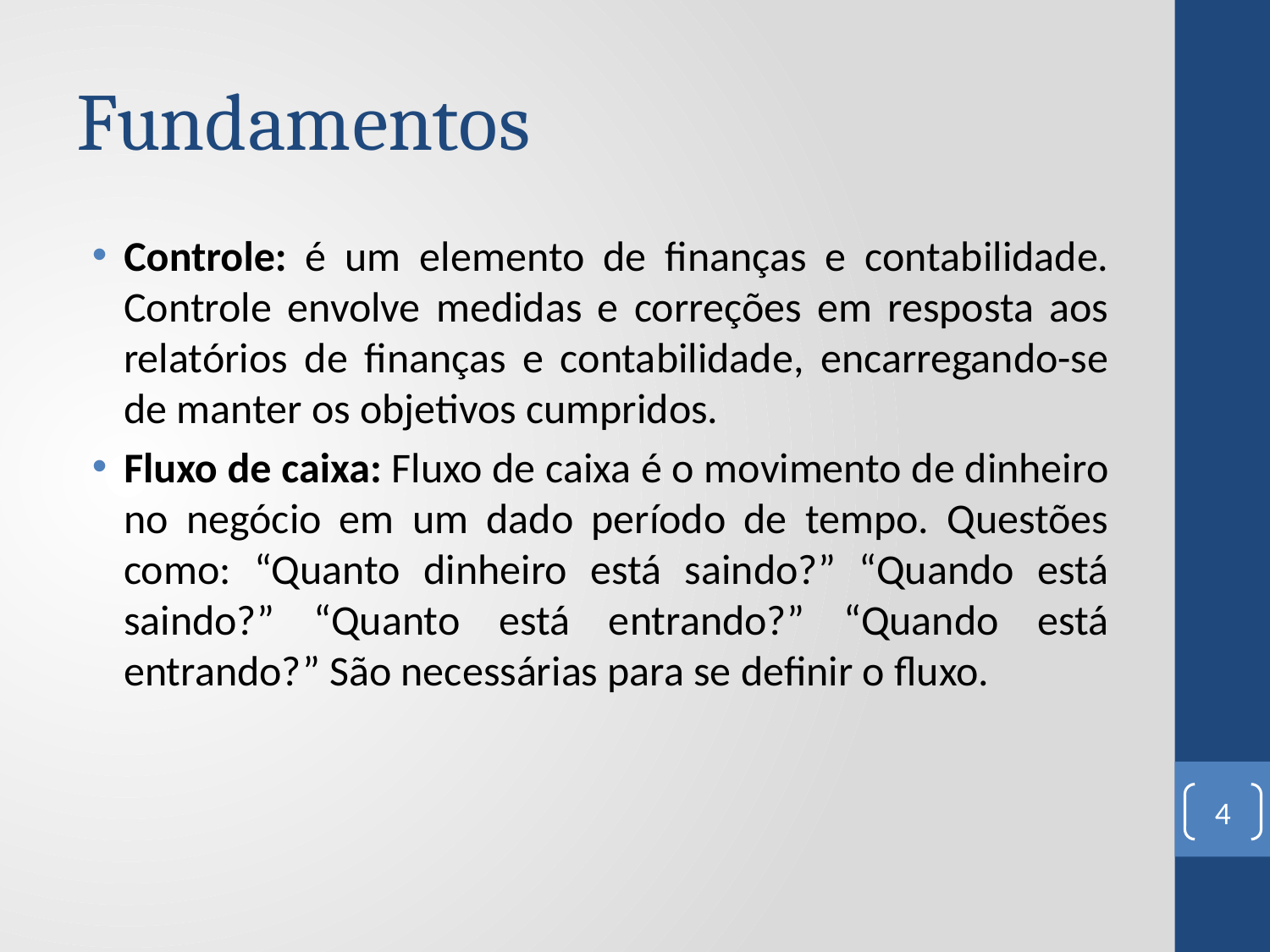

# Fundamentos
Controle: é um elemento de finanças e contabilidade. Controle envolve medidas e correções em resposta aos relatórios de finanças e contabilidade, encarregando-se de manter os objetivos cumpridos.
Fluxo de caixa: Fluxo de caixa é o movimento de dinheiro no negócio em um dado período de tempo. Questões como: “Quanto dinheiro está saindo?” “Quando está saindo?” “Quanto está entrando?” “Quando está entrando?” São necessárias para se definir o fluxo.
4